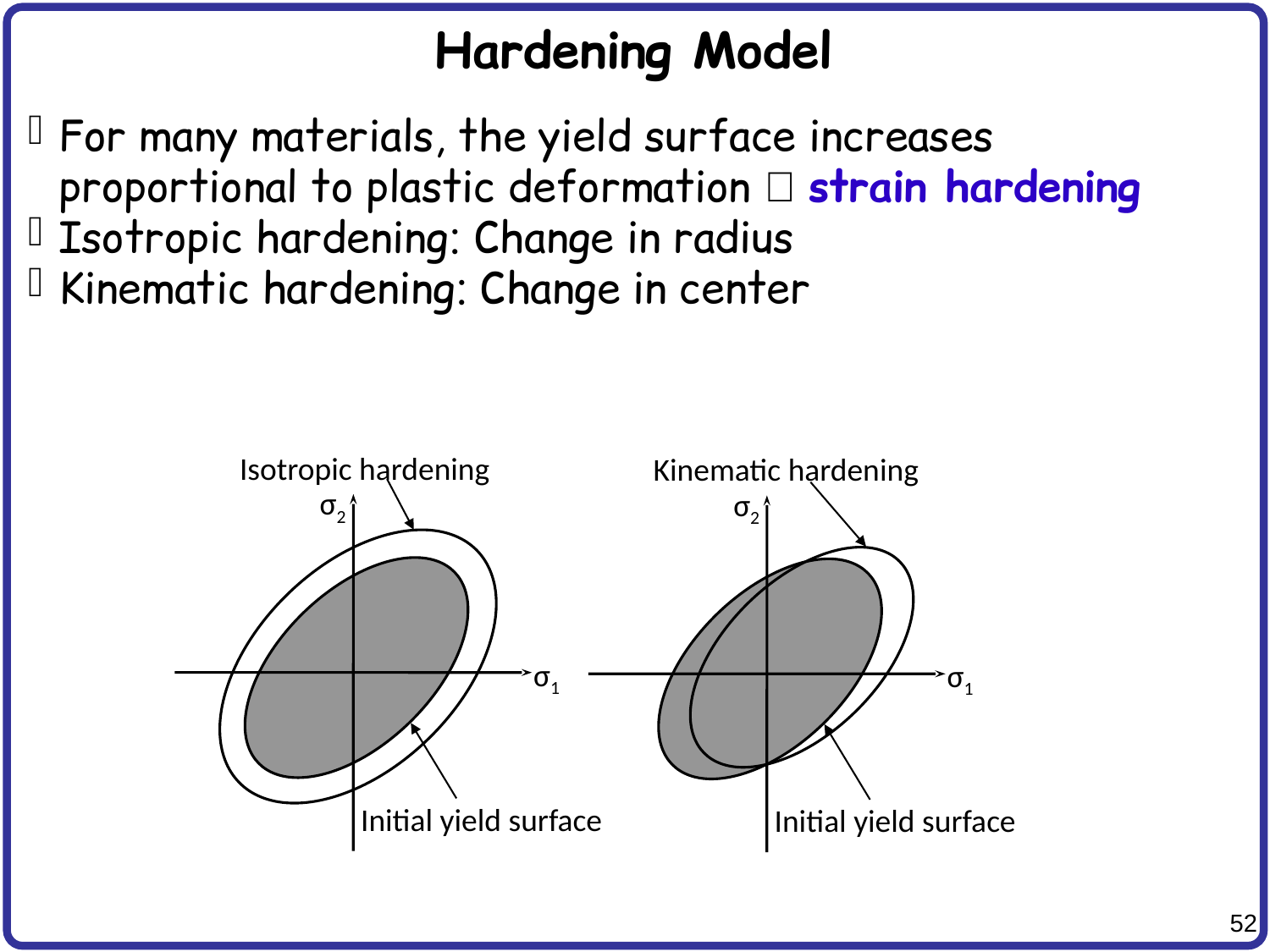

Hardening Model
For many materials, the yield surface increases proportional to plastic deformation ⇒ strain hardening
Isotropic hardening: Change in radius
Kinematic hardening: Change in center
Isotropic hardening
Kinematic hardening

σ2
σ2

σ1
σ1

Initial yield surface
Initial yield surface